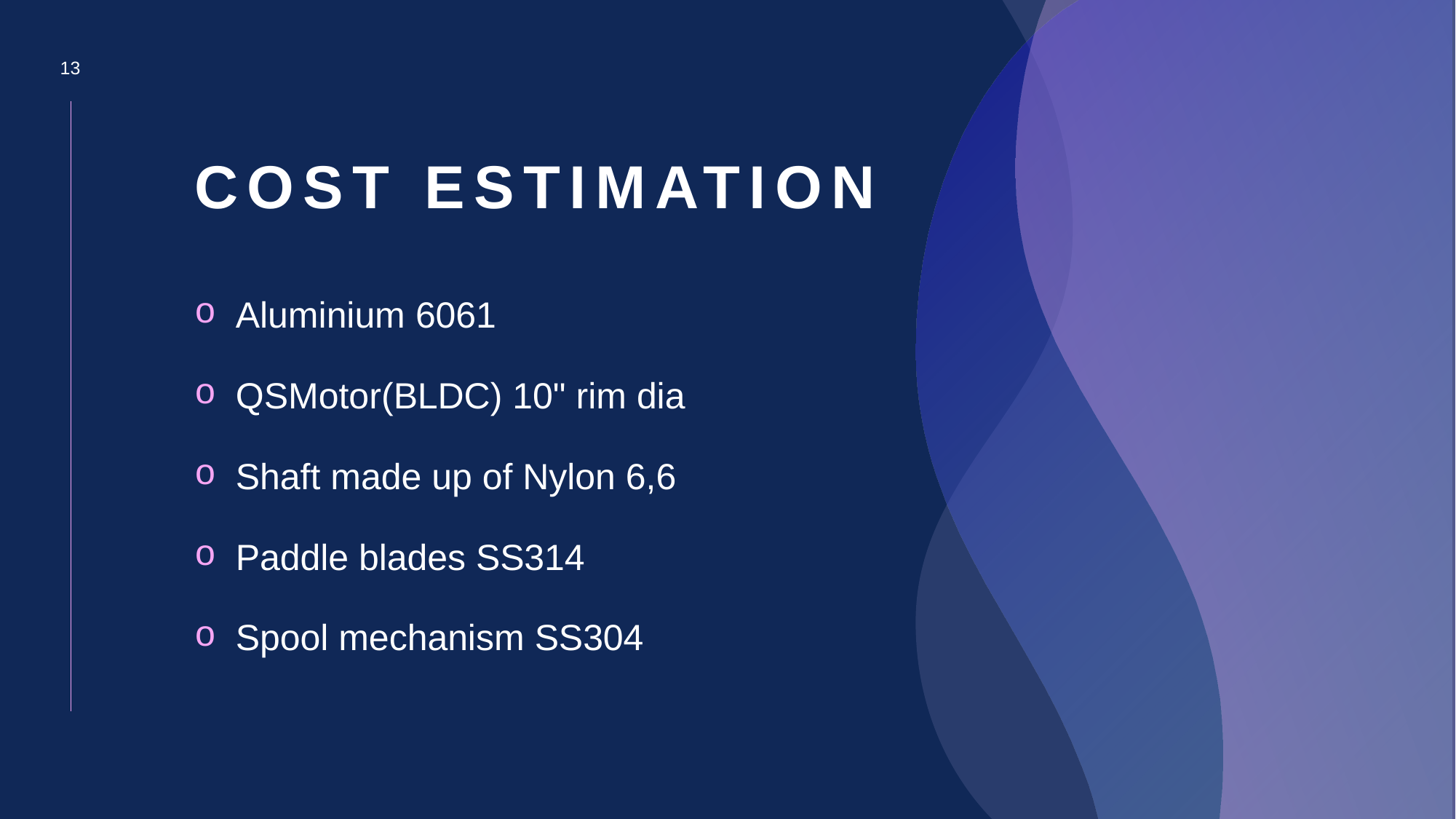

13
# Cost estimation
Aluminium 6061
QSMotor(BLDC) 10" rim dia
Shaft made up of Nylon 6,6
Paddle blades SS314
Spool mechanism SS304